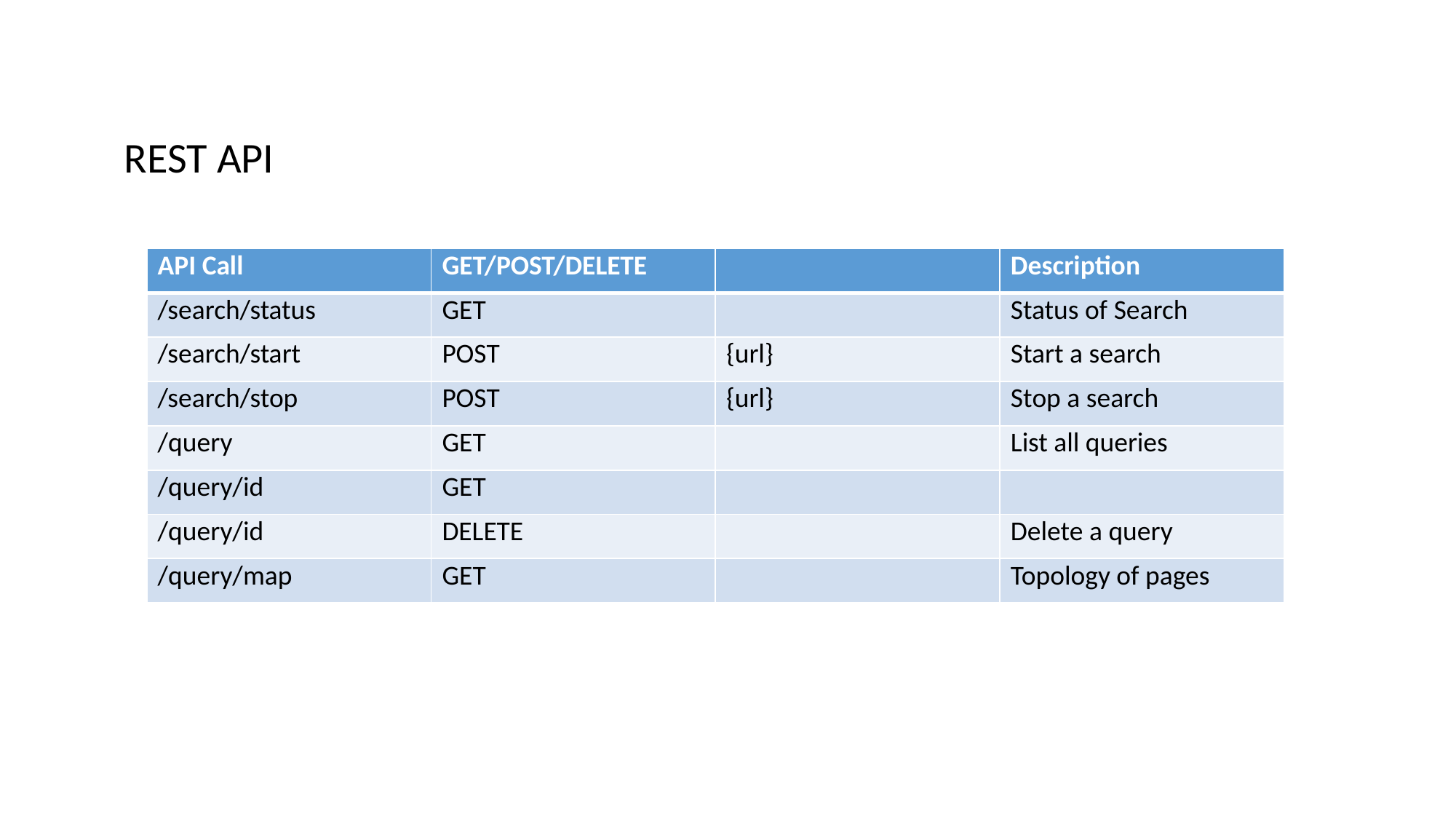

REST API

| API Call | GET/POST/DELETE |  | Description |
| --- | --- | --- | --- |
| /search/status | GET |  | Status of Search |
| /search/start | POST | {url} | Start a search |
| /search/stop | POST | {url} | Stop a search |
| /query | GET |  | List all queries |
| /query/id | GET |  |  |
| /query/id | DELETE |  | Delete a query |
| /query/map | GET |  | Topology of pages |